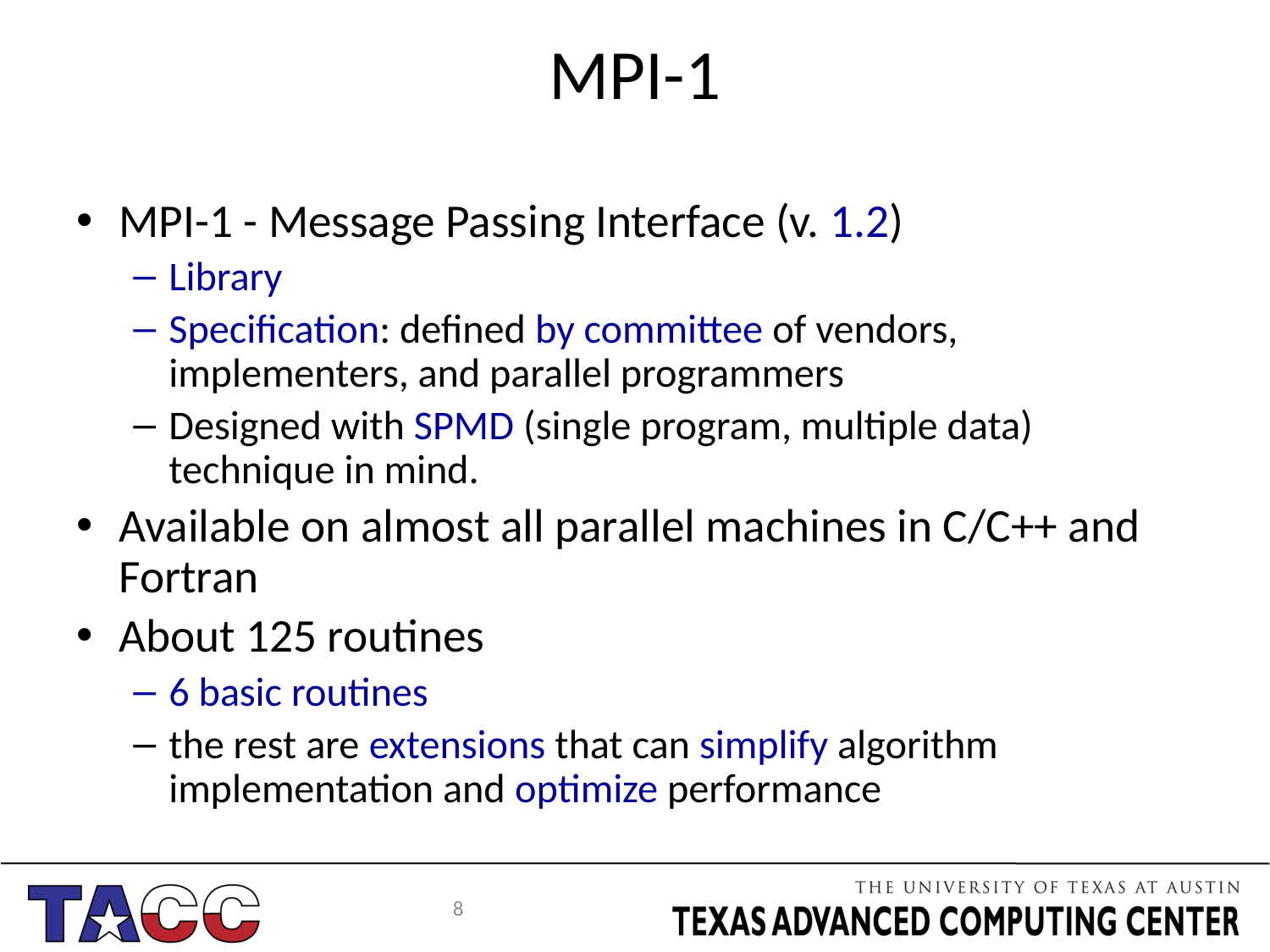

# MPI-1
MPI-1 - Message Passing Interface (v. 1.2)
Library
Specification: defined by committee of vendors, implementers, and parallel programmers
Designed with SPMD (single program, multiple data) technique in mind.
Available on almost all parallel machines in C/C++ and Fortran
About 125 routines
6 basic routines
the rest are extensions that can simplify algorithm implementation and optimize performance
8